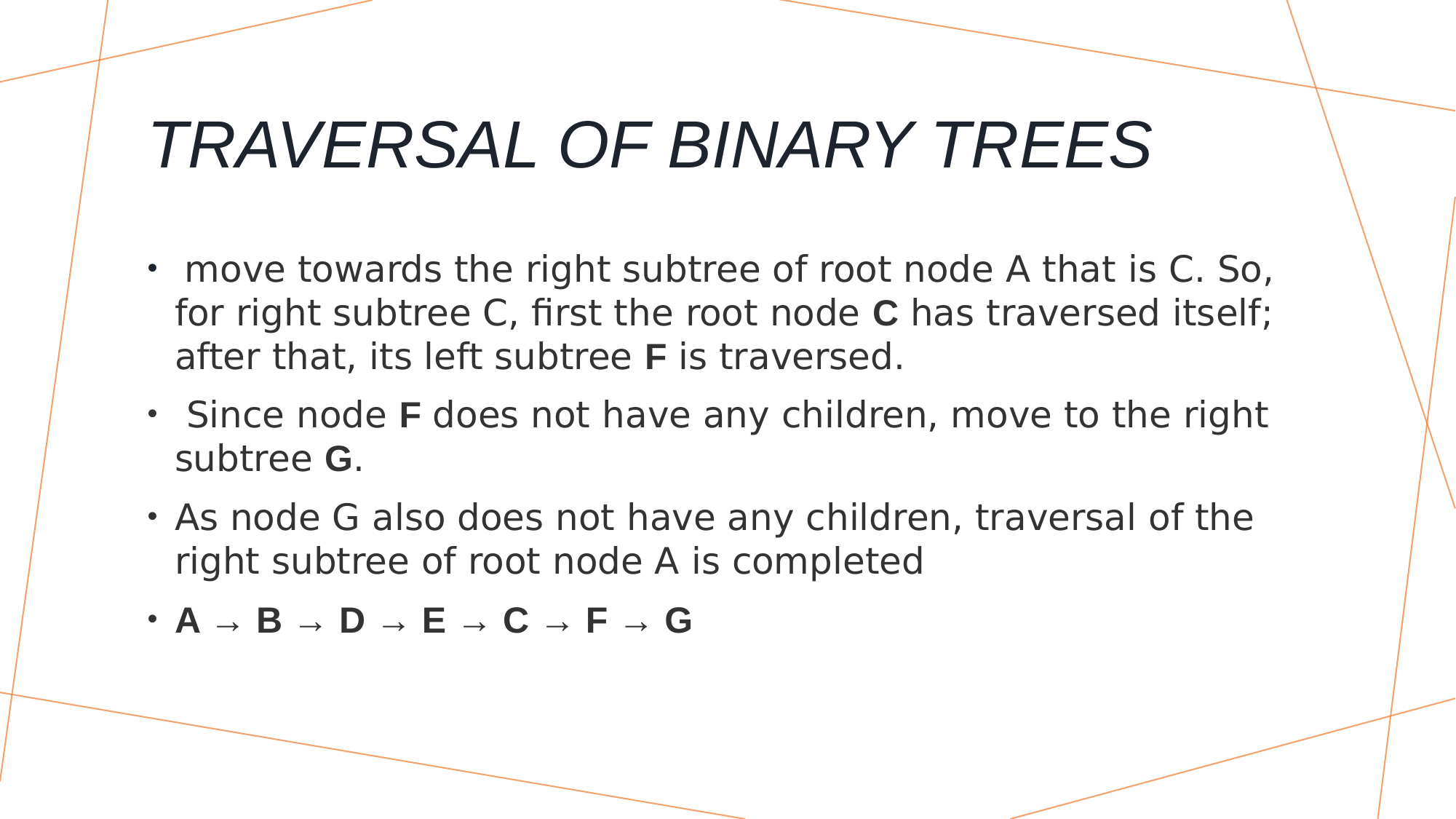

# Traversal of Binary Trees
 move towards the right subtree of root node A that is C. So, for right subtree C, first the root node C has traversed itself; after that, its left subtree F is traversed.
 Since node F does not have any children, move to the right subtree G.
As node G also does not have any children, traversal of the right subtree of root node A is completed
A → B → D → E → C → F → G